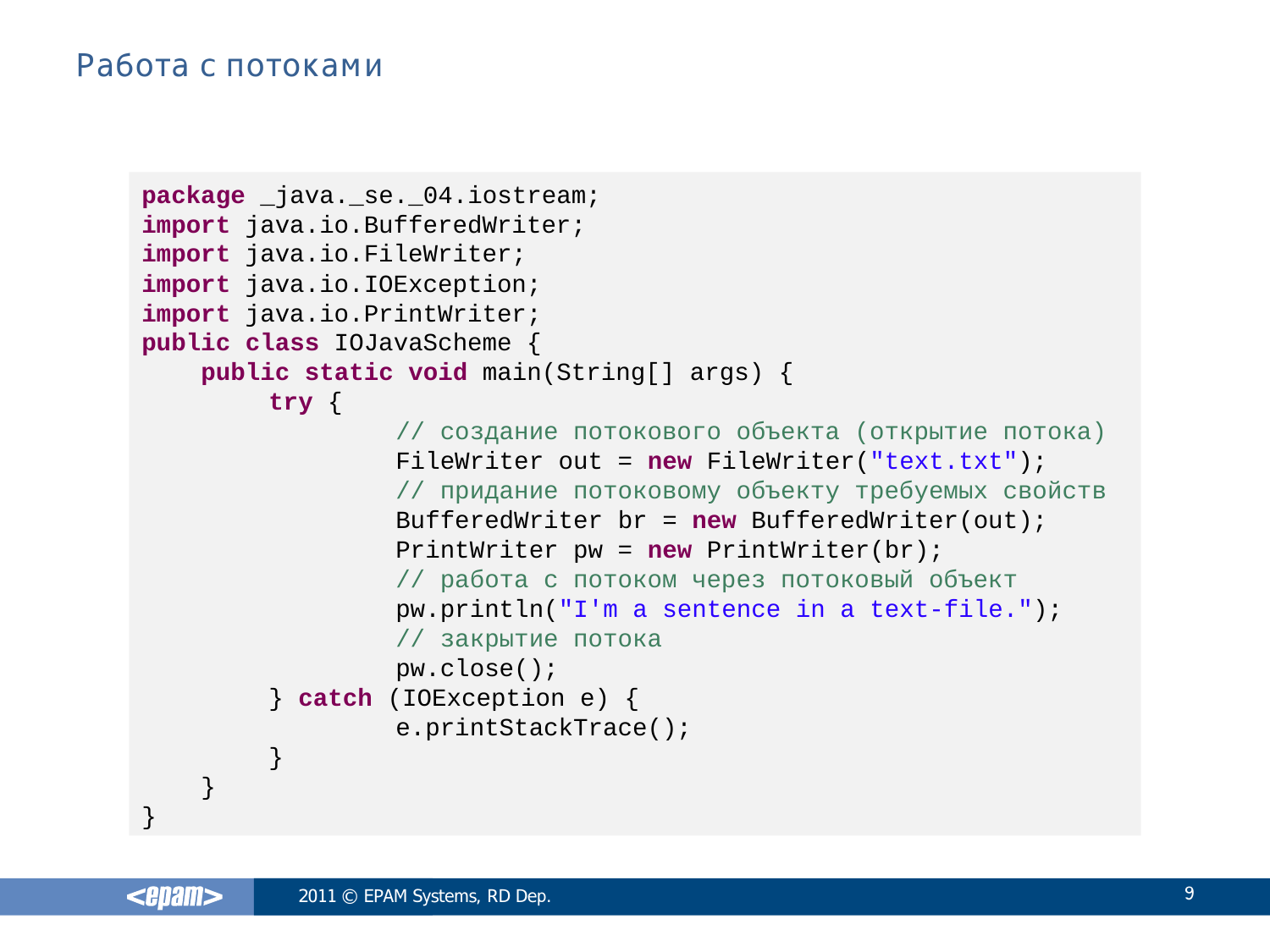

# Работа с потоками
package _java._se._04.iostream;
import java.io.BufferedWriter;
import java.io.FileWriter;
import java.io.IOException;
import java.io.PrintWriter;
public class IOJavaScheme {
    public static void main(String[] args) {
	try {
		// создание потокового объекта (открытие потока)
		FileWriter out = new FileWriter("text.txt");
		// придание потоковому объекту требуемых свойств
		BufferedWriter br = new BufferedWriter(out);
		PrintWriter pw = new PrintWriter(br);
		// работа с потоком через потоковый объект
		pw.println("I'm a sentence in a text-file.");
		// закрытие потока
		pw.close();
	} catch (IOException e) {
		e.printStackTrace();
	}
    }
}
9
2011 © EPAM Systems, RD Dep.